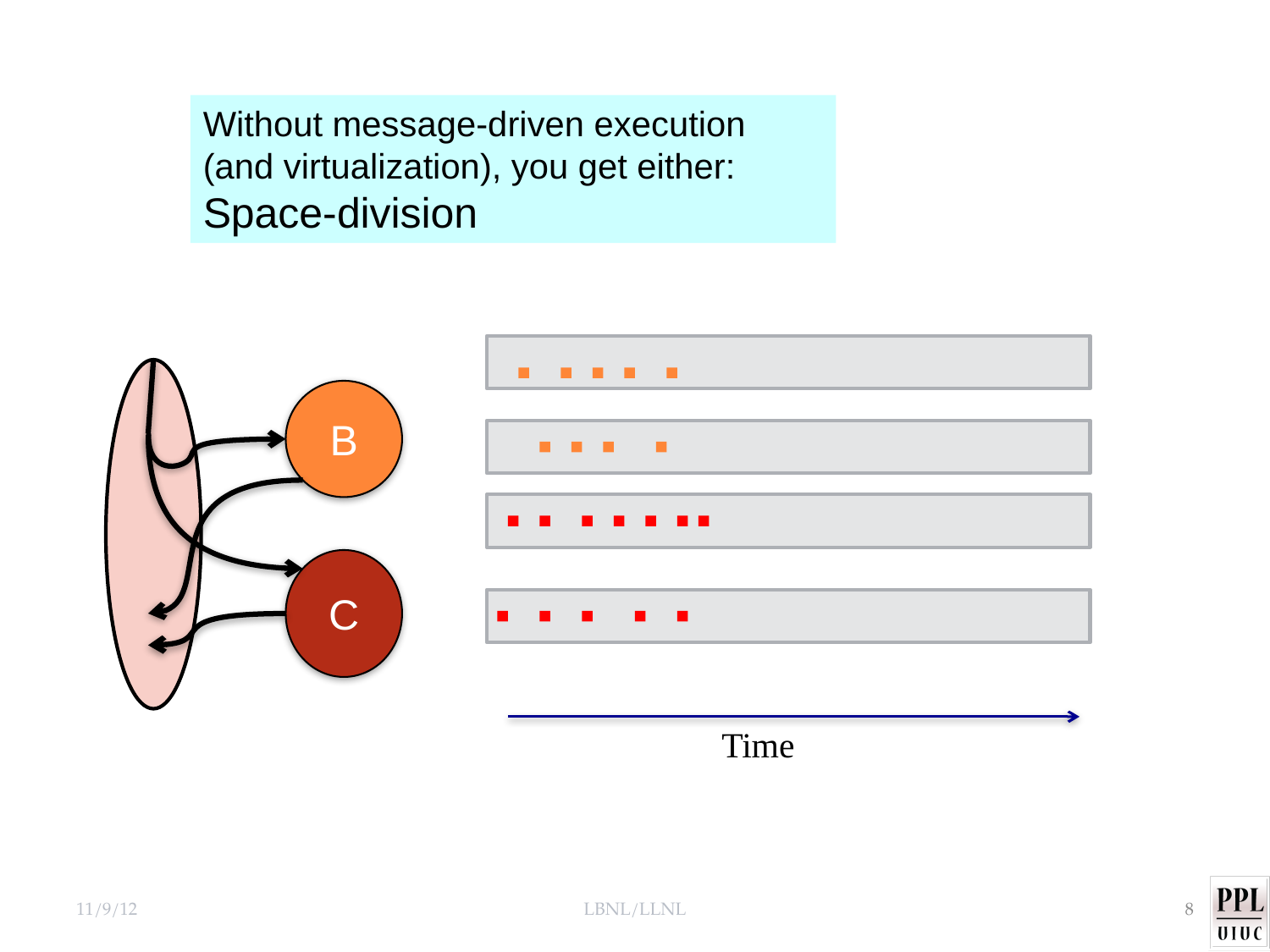

Without message-driven execution (and virtualization), you get either:
Space-division

B

C

Time
11/9/12
LBNL/LLNL
8